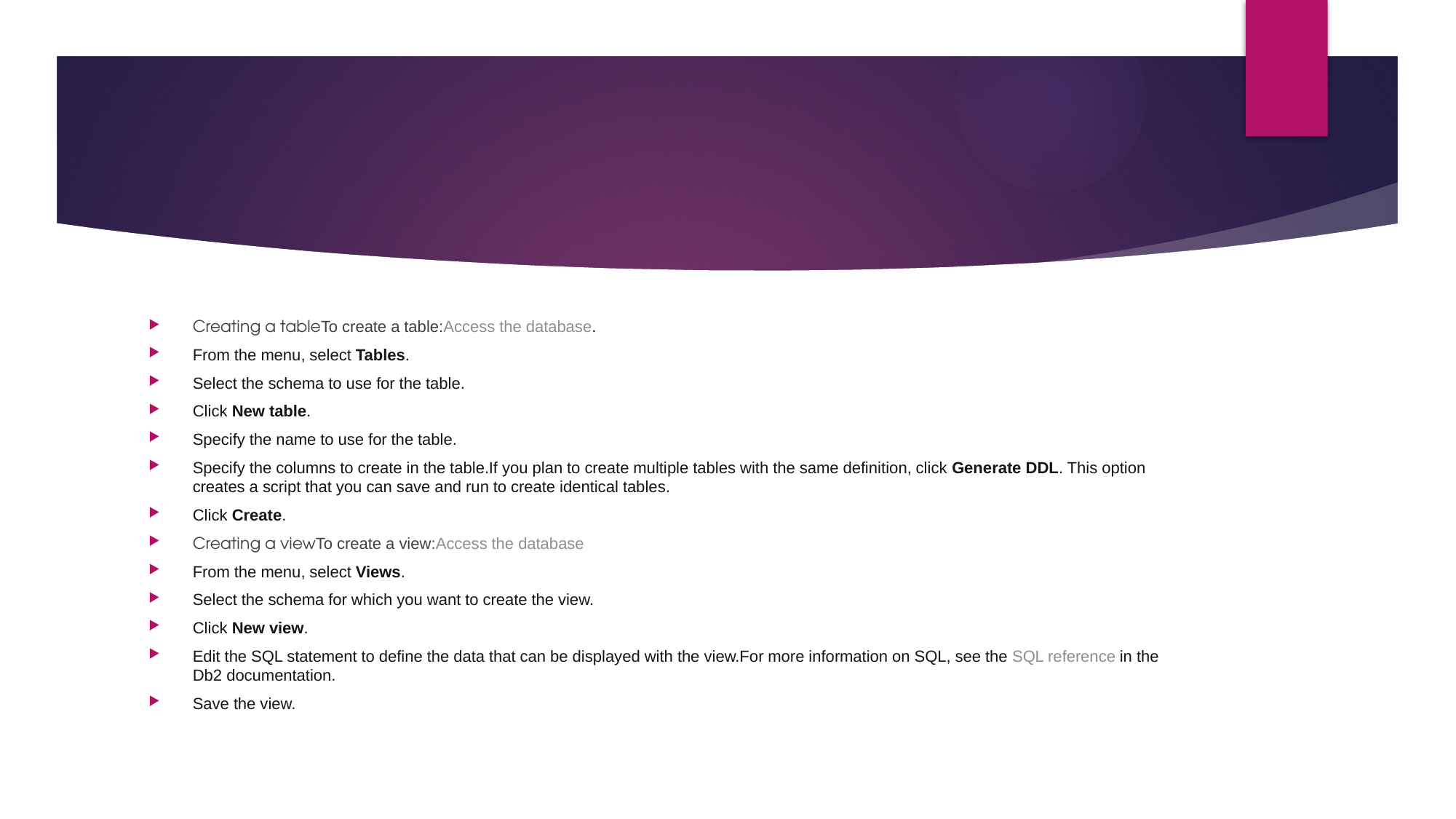

#
Creating a tableTo create a table:Access the database.
From the menu, select Tables.
Select the schema to use for the table.
Click New table.
Specify the name to use for the table.
Specify the columns to create in the table.If you plan to create multiple tables with the same definition, click Generate DDL. This option creates a script that you can save and run to create identical tables.
Click Create.
Creating a viewTo create a view:Access the database
From the menu, select Views.
Select the schema for which you want to create the view.
Click New view.
Edit the SQL statement to define the data that can be displayed with the view.For more information on SQL, see the SQL reference in the Db2 documentation.
Save the view.